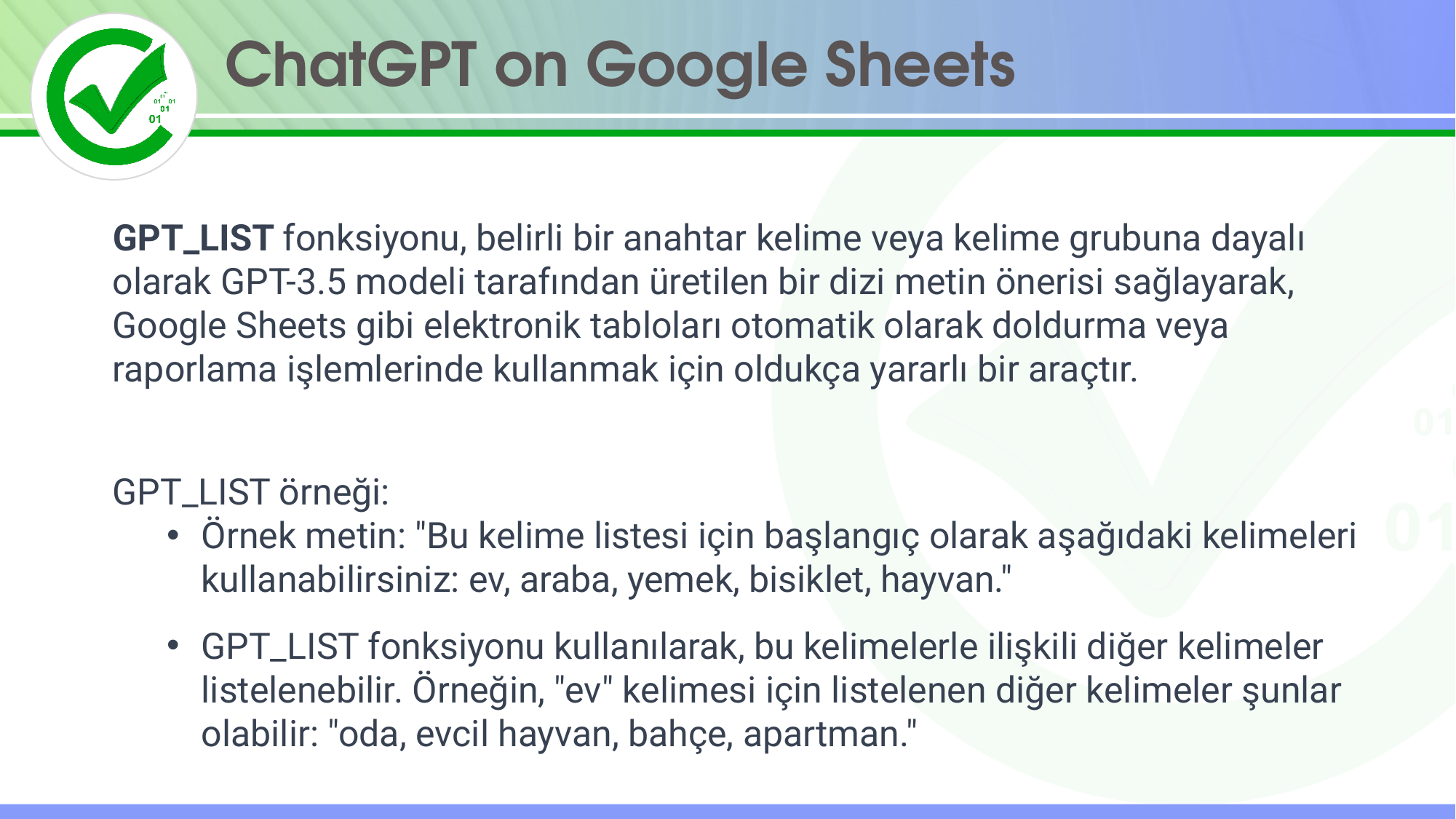

ChatGPT on Google Sheets
GPT_LIST fonksiyonu, belirli bir anahtar kelime veya kelime grubuna dayalı olarak GPT-3.5 modeli tarafından üretilen bir dizi metin önerisi sağlayarak, Google Sheets gibi elektronik tabloları otomatik olarak doldurma veya raporlama işlemlerinde kullanmak için oldukça yararlı bir araçtır.
GPT_LIST örneği:
Örnek metin: "Bu kelime listesi için başlangıç olarak aşağıdaki kelimeleri kullanabilirsiniz: ev, araba, yemek, bisiklet, hayvan."
GPT_LIST fonksiyonu kullanılarak, bu kelimelerle ilişkili diğer kelimeler listelenebilir. Örneğin, "ev" kelimesi için listelenen diğer kelimeler şunlar olabilir: "oda, evcil hayvan, bahçe, apartman."